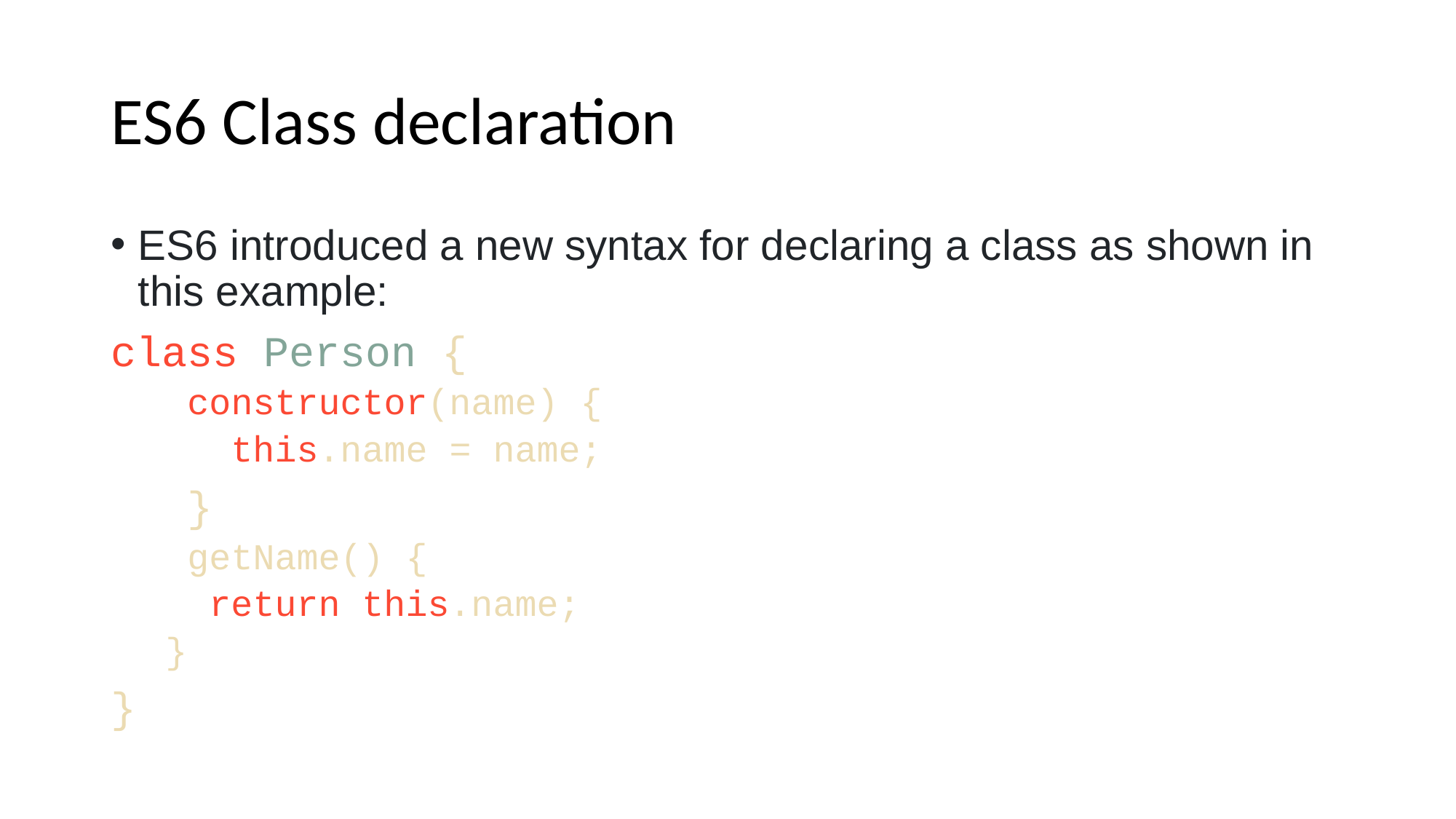

# ES6 Class declaration
ES6 introduced a new syntax for declaring a class as shown in this example:
class Person {
 constructor(name) {
   this.name = name;
   }
 getName() {
  return this.name;
}
}